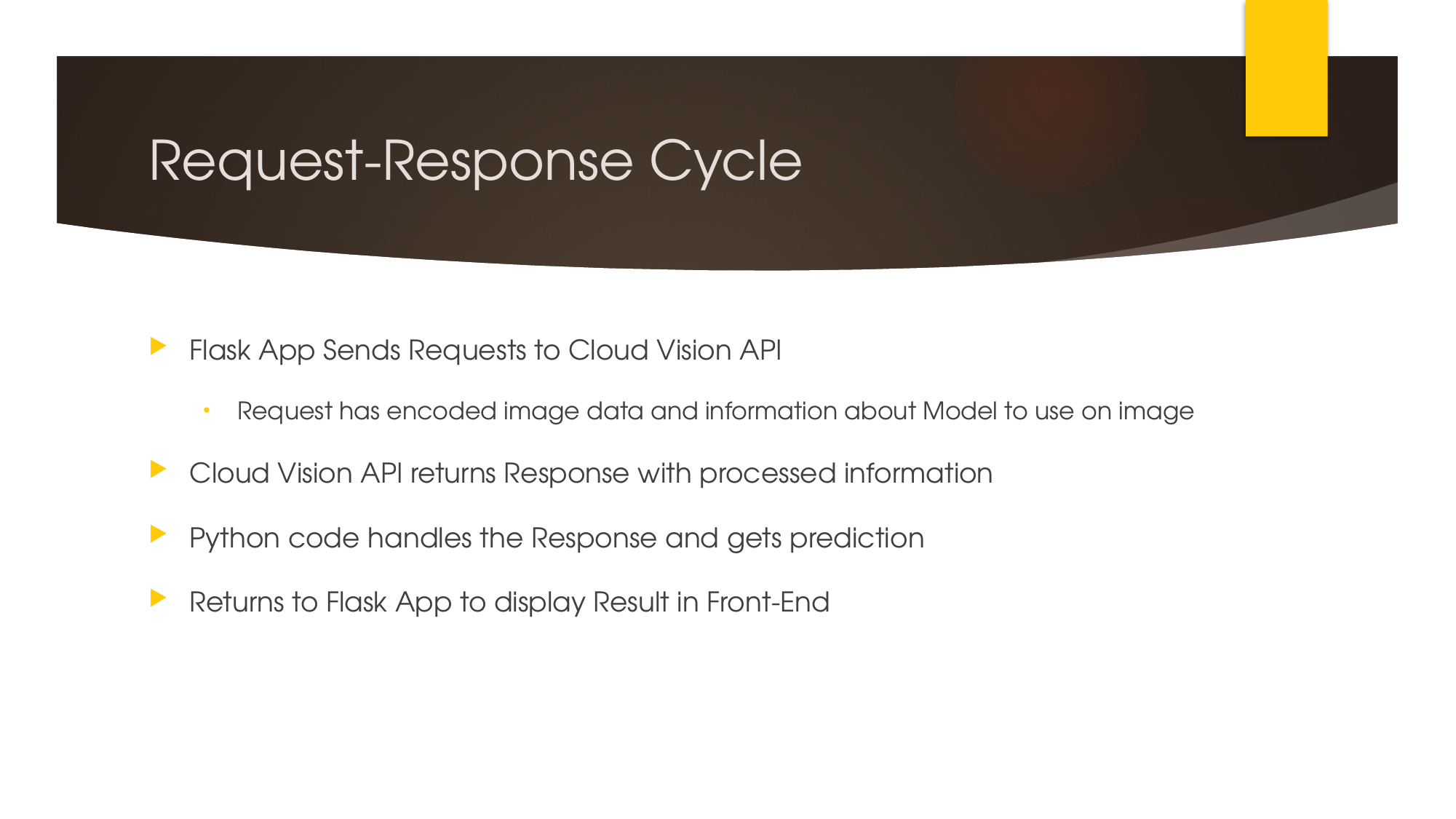

# Request-Response Cycle
Flask App Sends Requests to Cloud Vision API
Request has encoded image data and information about Model to use on image
Cloud Vision API returns Response with processed information
Python code handles the Response and gets prediction
Returns to Flask App to display Result in Front-End